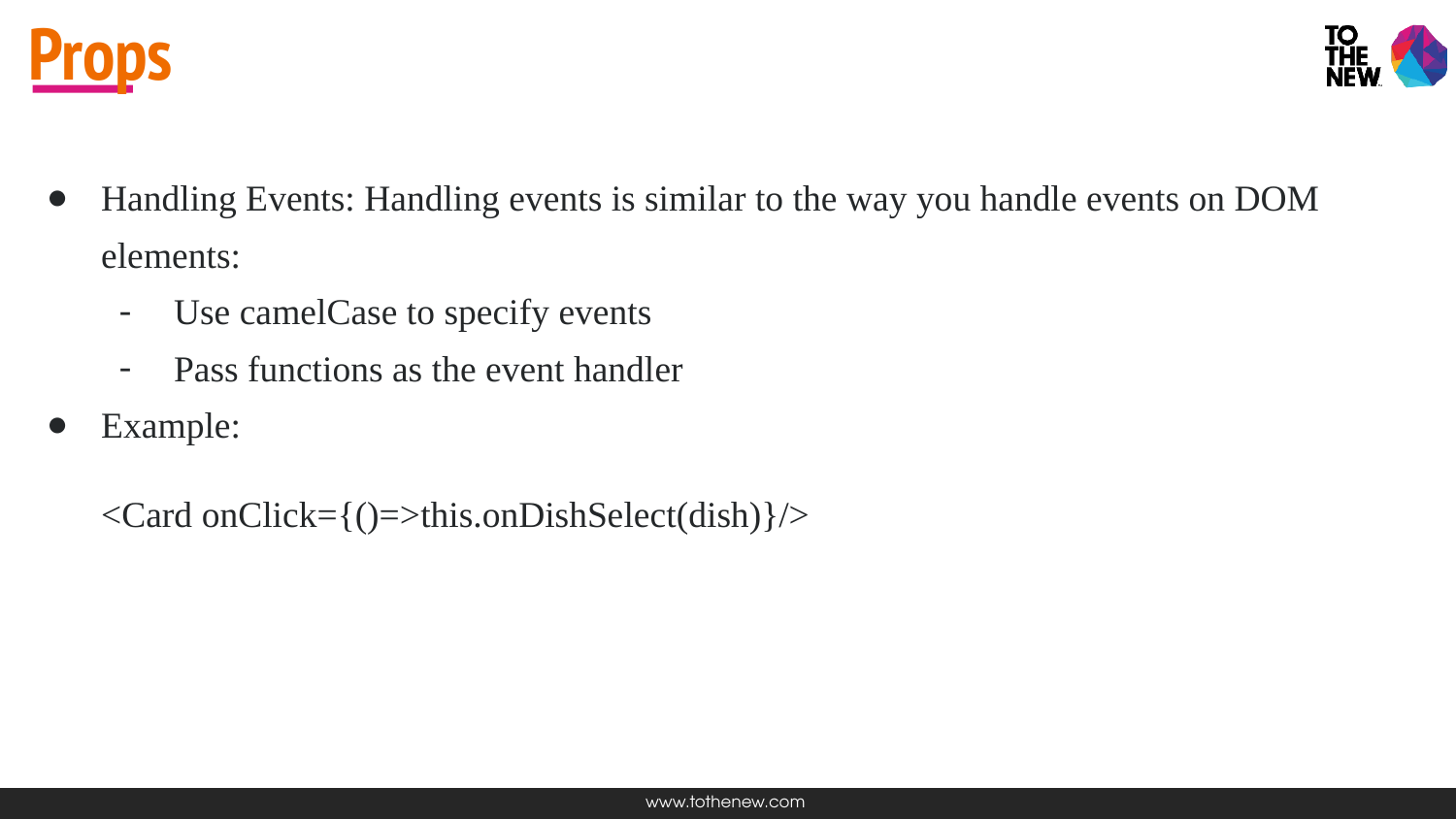

# Props

Handling Events: Handling events is similar to the way you handle events on DOM elements:
Use camelCase to specify events
Pass functions as the event handler
Example:
<Card onClick={()=>this.onDishSelect(dish)}/>